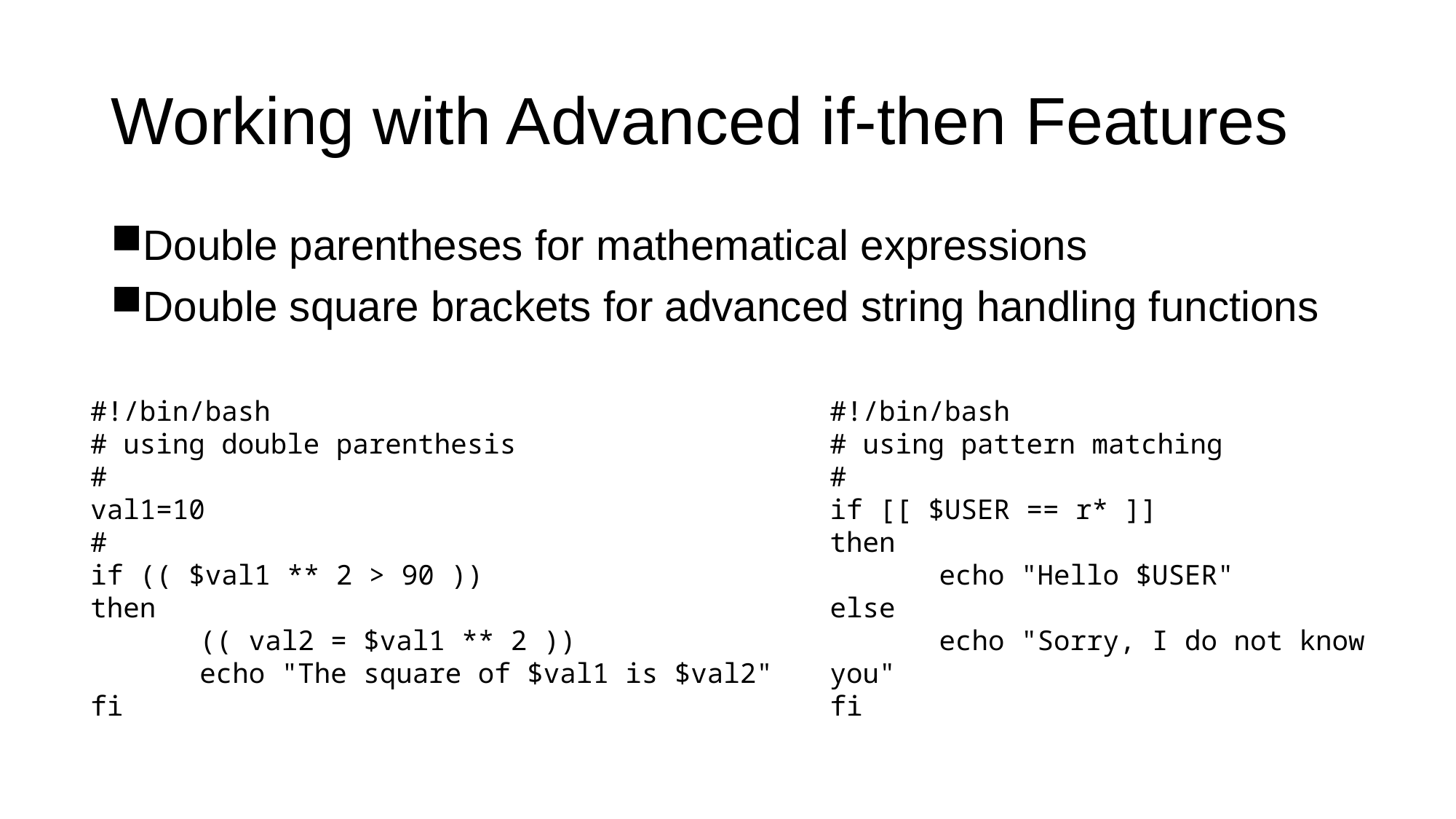

# Working with Advanced if-then Features
Double parentheses for mathematical expressions
Double square brackets for advanced string handling functions
#!/bin/bash
# using double parenthesis
#
val1=10
#
if (( $val1 ** 2 > 90 ))
then
	(( val2 = $val1 ** 2 ))
	echo "The square of $val1 is $val2"
fi
#!/bin/bash
# using pattern matching
#
if [[ $USER == r* ]]
then
	echo "Hello $USER"
else
	echo "Sorry, I do not know you"
fi